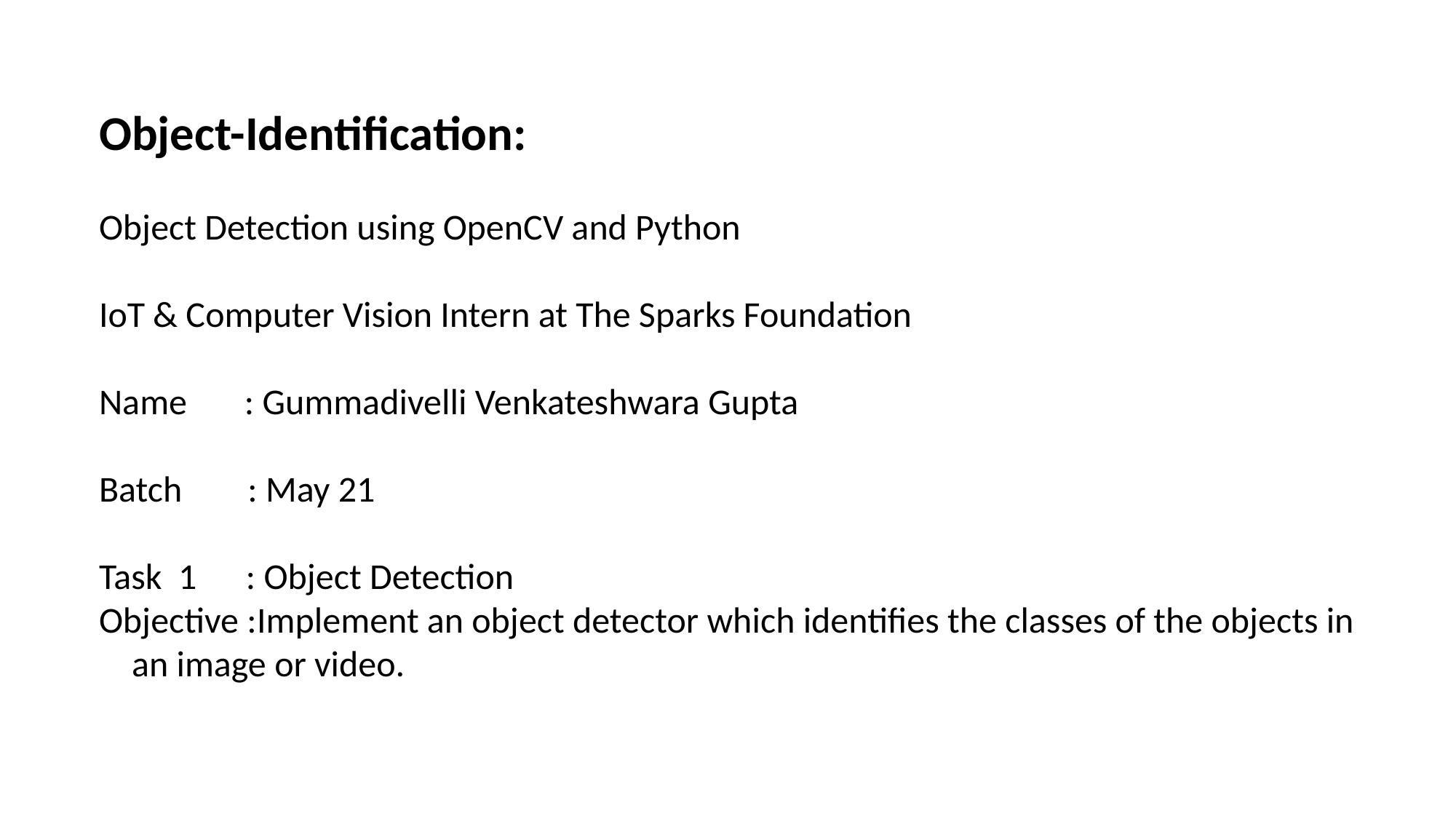

Object-Identification:

Object Detection using OpenCV and Python

IoT & Computer Vision Intern at The Sparks Foundation

Name       : Gummadivelli Venkateshwara Gupta

Batch        : May 21

Task  1      : Object Detection
Objective :Implement an object detector which identifies the classes of the objects in     an image or video.